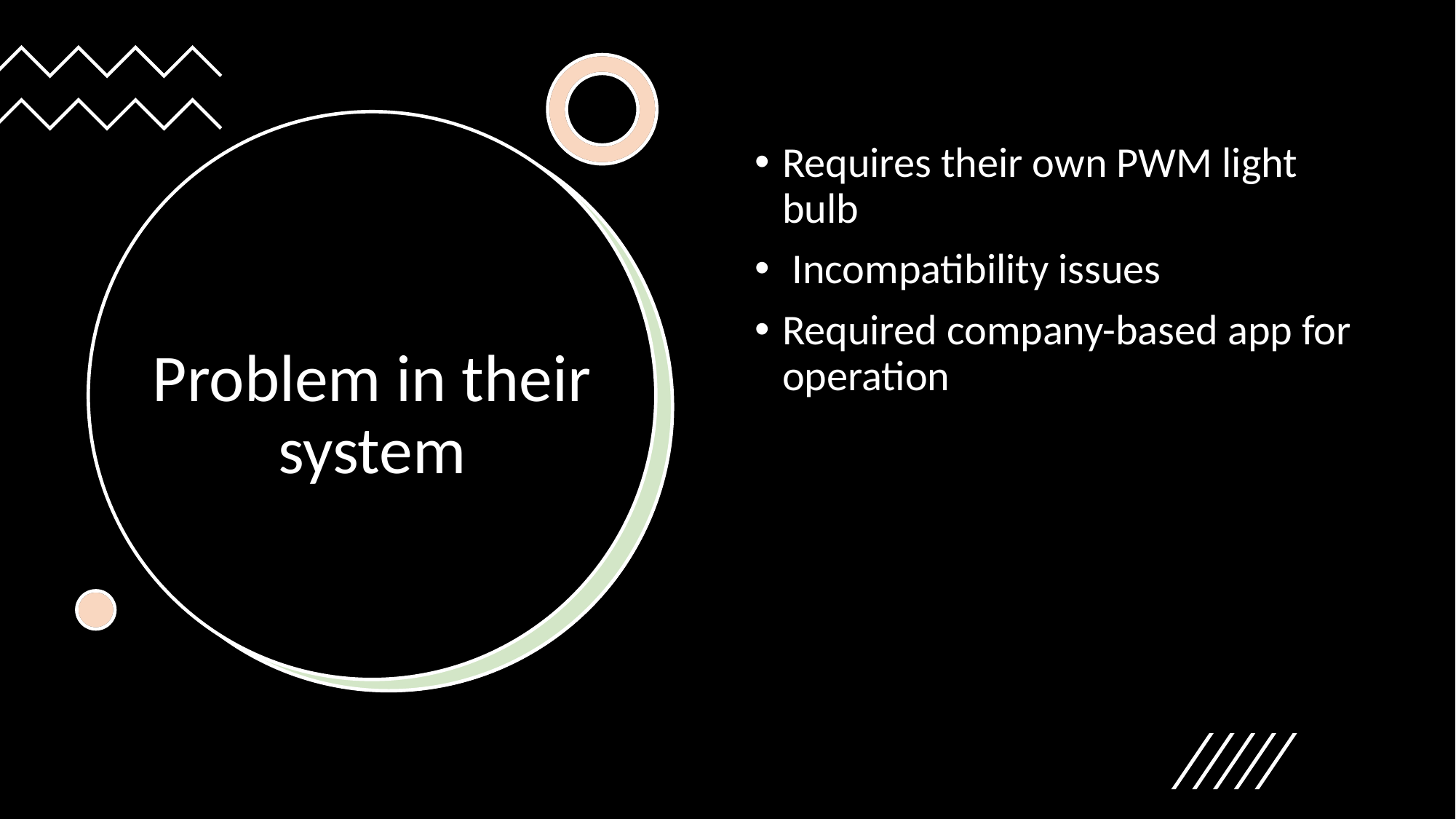

Requires their own PWM light bulb
 Incompatibility issues
Required company-based app for operation
# Problem in their system